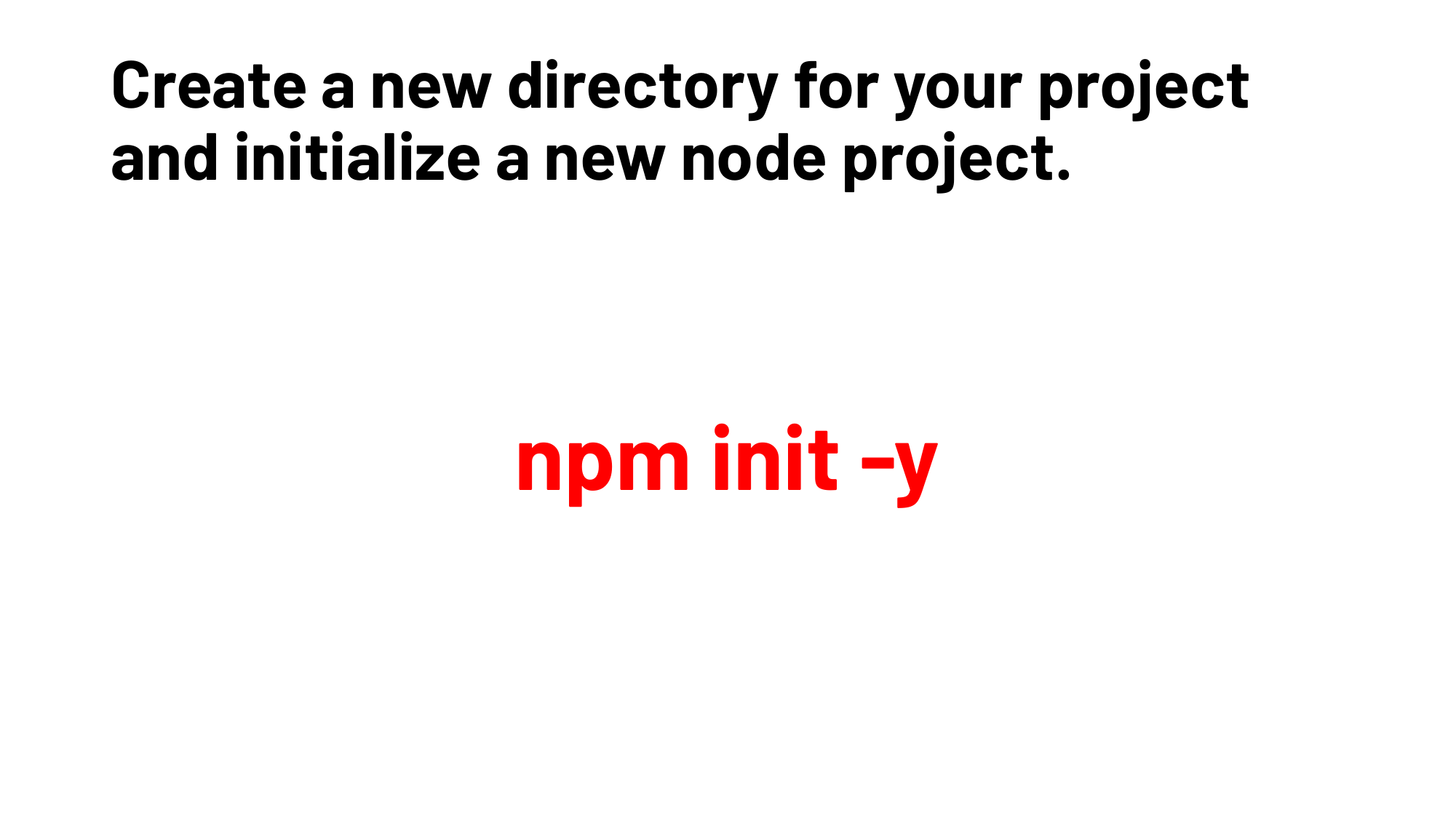

# Create a new directory for your project and initialize a new node project.

npm init -y